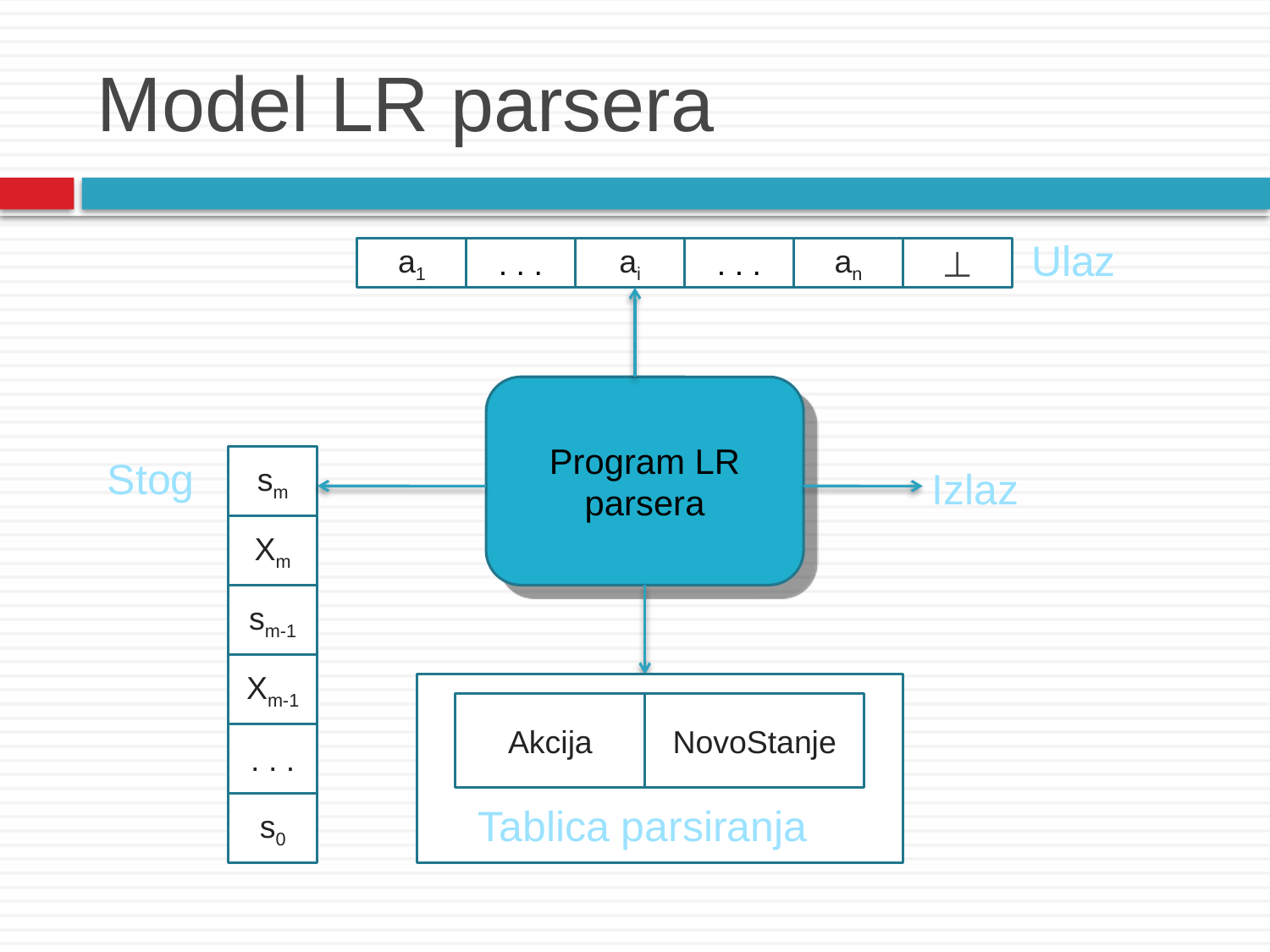

# Model LR parsera
Ulaz
a1
. . .
ai
. . .
an
⊥
Program LR parsera
Stog
sm
Xm
sm-1
Xm-1
. . .
s0
Izlaz

Akcija
NovoStanje

Tablica parsiranja